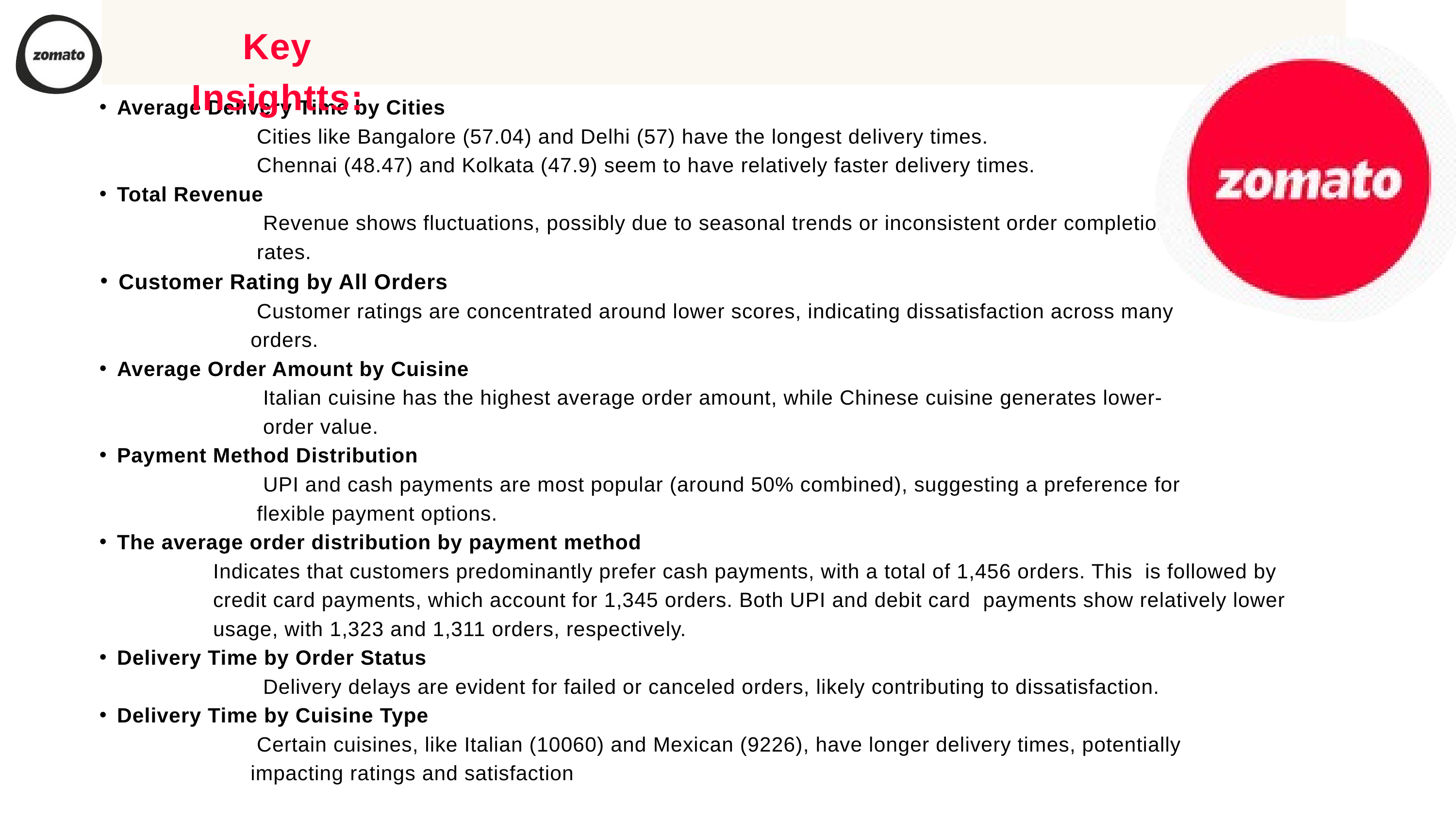

Key Insightts:

Average Delivery Time by Cities
                            Cities like Bangalore (57.04) and Delhi (57) have the longest delivery times.
                            Chennai (48.47) and Kolkata (47.9) seem to have relatively faster delivery times.
Total Revenue
                             Revenue shows fluctuations, possibly due to seasonal trends or inconsistent order completion
                            rates.
Customer Rating by All Orders
                            Customer ratings are concentrated around lower scores, indicating dissatisfaction across many
                           orders.
Average Order Amount by Cuisine
                             Italian cuisine has the highest average order amount, while Chinese cuisine generates lower-
                             order value.
Payment Method Distribution
                             UPI and cash payments are most popular (around 50% combined), suggesting a preference for
                            flexible payment options.
The average order distribution by payment method
                     Indicates that customers predominantly prefer cash payments, with a total of 1,456 orders. This  is followed by
                     credit card payments, which account for 1,345 orders. Both UPI and debit card  payments show relatively lower
                     usage, with 1,323 and 1,311 orders, respectively.
Delivery Time by Order Status
                             Delivery delays are evident for failed or canceled orders, likely contributing to dissatisfaction.
Delivery Time by Cuisine Type
                            Certain cuisines, like Italian (10060) and Mexican (9226), have longer delivery times, potentially
                           impacting ratings and satisfaction